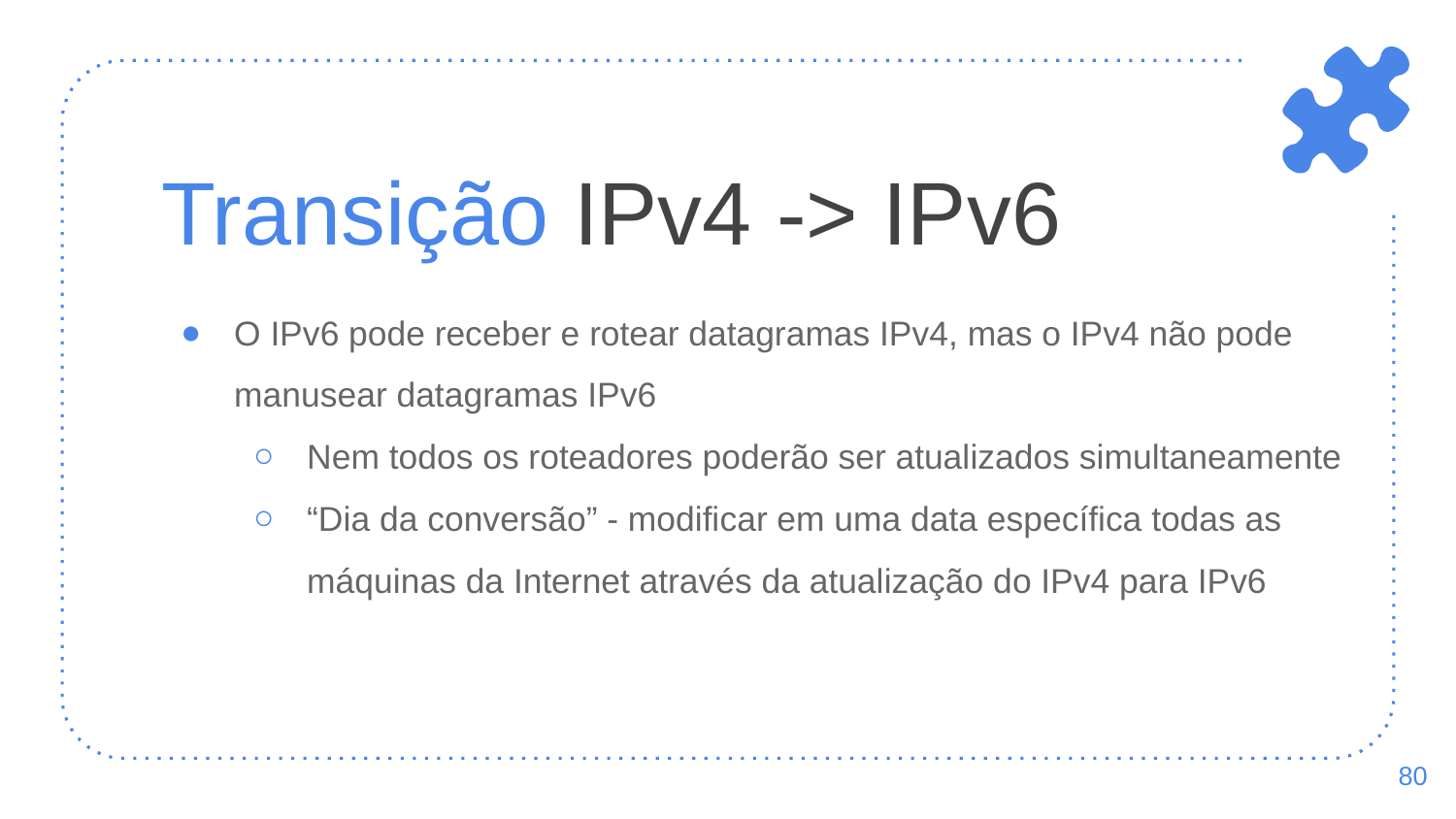

# Transição IPv4 -> IPv6
O IPv6 pode receber e rotear datagramas IPv4, mas o IPv4 não pode manusear datagramas IPv6
Nem todos os roteadores poderão ser atualizados simultaneamente
“Dia da conversão” - modificar em uma data específica todas as máquinas da Internet através da atualização do IPv4 para IPv6
80